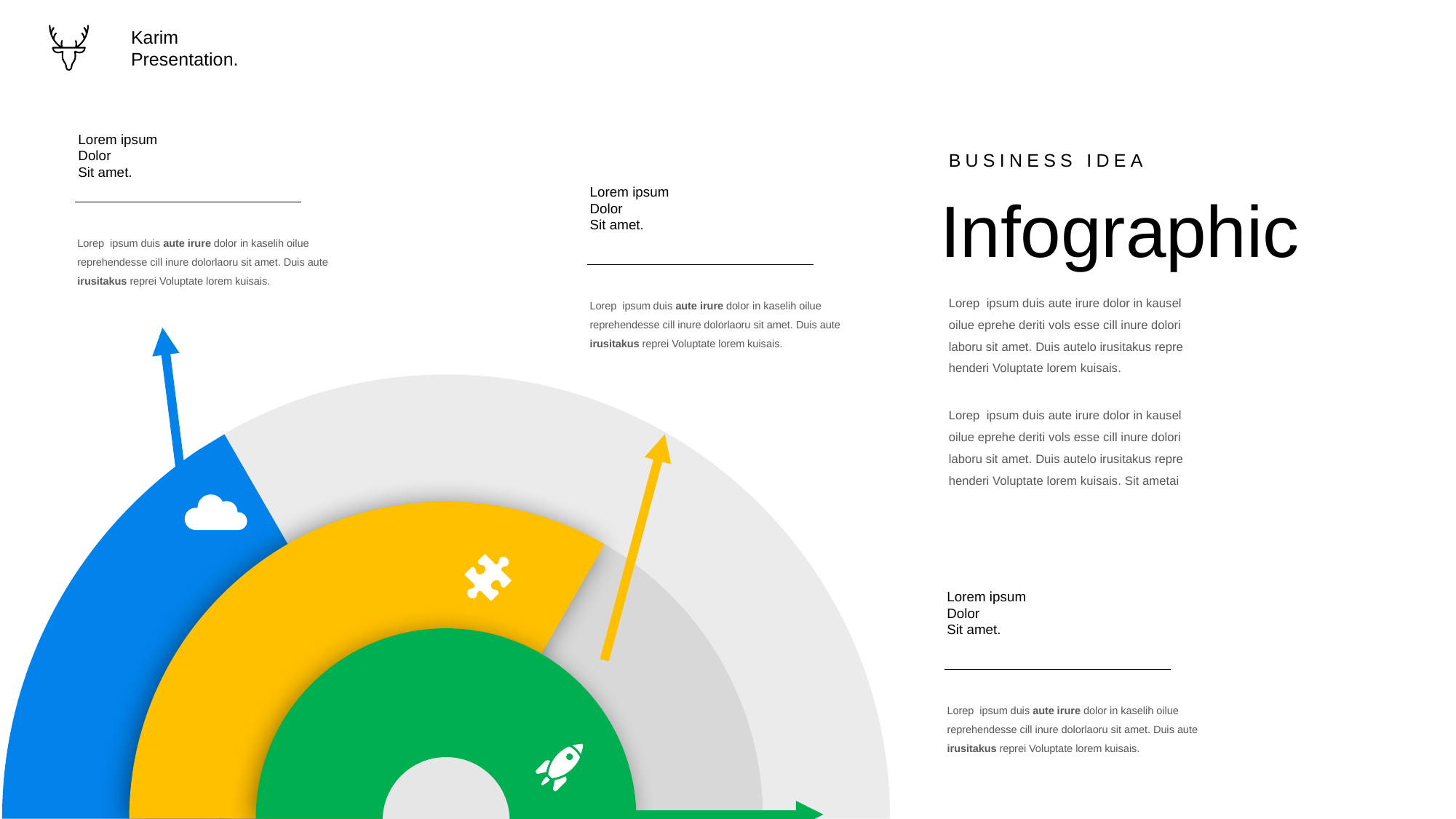

Karim
Presentation.

Lorem ipsum
Dolor
Sit amet.
BUSINESS IDEA
Lorem ipsum
Dolor
Sit amet.
Infographic
Lorep  ipsum duis aute irure dolor in kaselih oilue reprehendesse cill inure dolorlaoru sit amet. Duis aute irusitakus reprei Voluptate lorem kuisais.
Lorep  ipsum duis aute irure dolor in kausel  oilue eprehe deriti vols esse cill inure dolori laboru sit amet. Duis autelo irusitakus repre henderi Voluptate lorem kuisais.
Lorep  ipsum duis aute irure dolor in kaselih oilue reprehendesse cill inure dolorlaoru sit amet. Duis aute irusitakus reprei Voluptate lorem kuisais.

Lorep  ipsum duis aute irure dolor in kausel  oilue eprehe deriti vols esse cill inure dolori laboru sit amet. Duis autelo irusitakus repre henderi Voluptate lorem kuisais. Sit ametai

Lorem ipsum
Dolor
Sit amet.

Lorep  ipsum duis aute irure dolor in kaselih oilue reprehendesse cill inure dolorlaoru sit amet. Duis aute irusitakus reprei Voluptate lorem kuisais.

Presentation